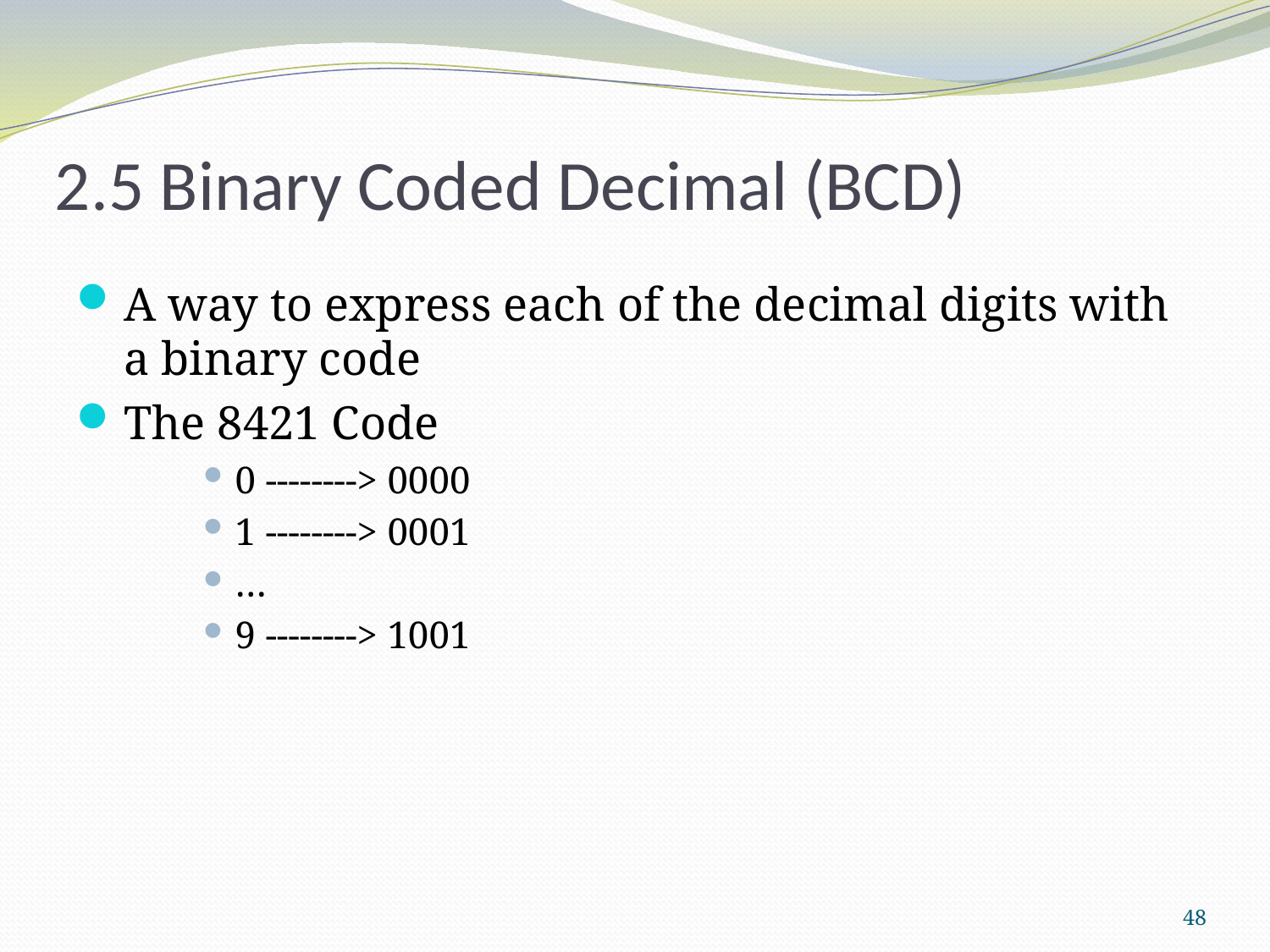

# 2.5 Binary Coded Decimal (BCD)
A way to express each of the decimal digits with a binary code
The 8421 Code
0 --------> 0000
1 --------> 0001
…
9 --------> 1001
48